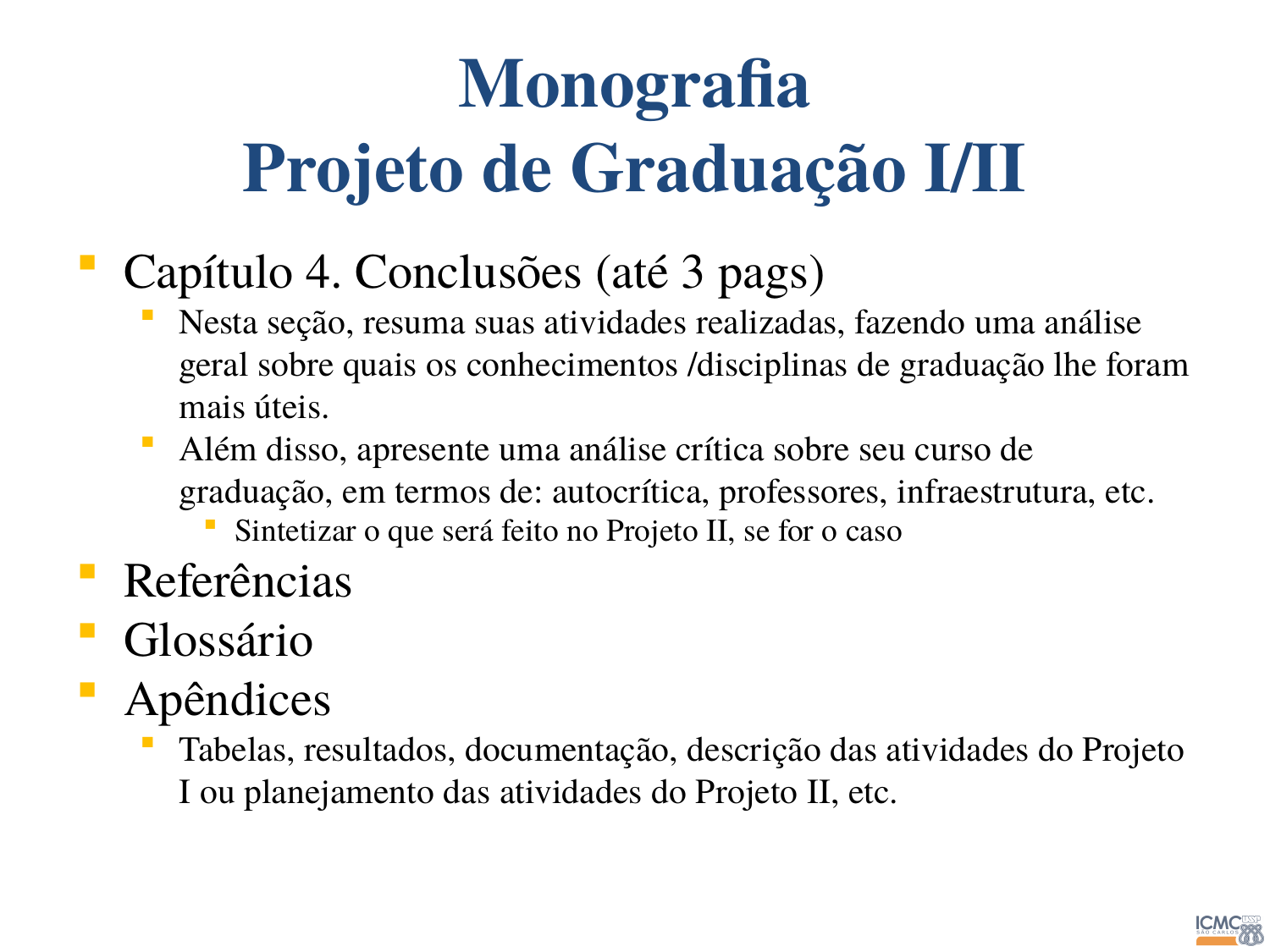

Monografia
Projeto de Graduação I/II
Capítulo 4. Conclusões (até 3 pags)
Nesta seção, resuma suas atividades realizadas, fazendo uma análise geral sobre quais os conhecimentos /disciplinas de graduação lhe foram mais úteis.
Além disso, apresente uma análise crítica sobre seu curso de graduação, em termos de: autocrítica, professores, infraestrutura, etc.
Sintetizar o que será feito no Projeto II, se for o caso
Referências
Glossário
Apêndices
Tabelas, resultados, documentação, descrição das atividades do Projeto I ou planejamento das atividades do Projeto II, etc.